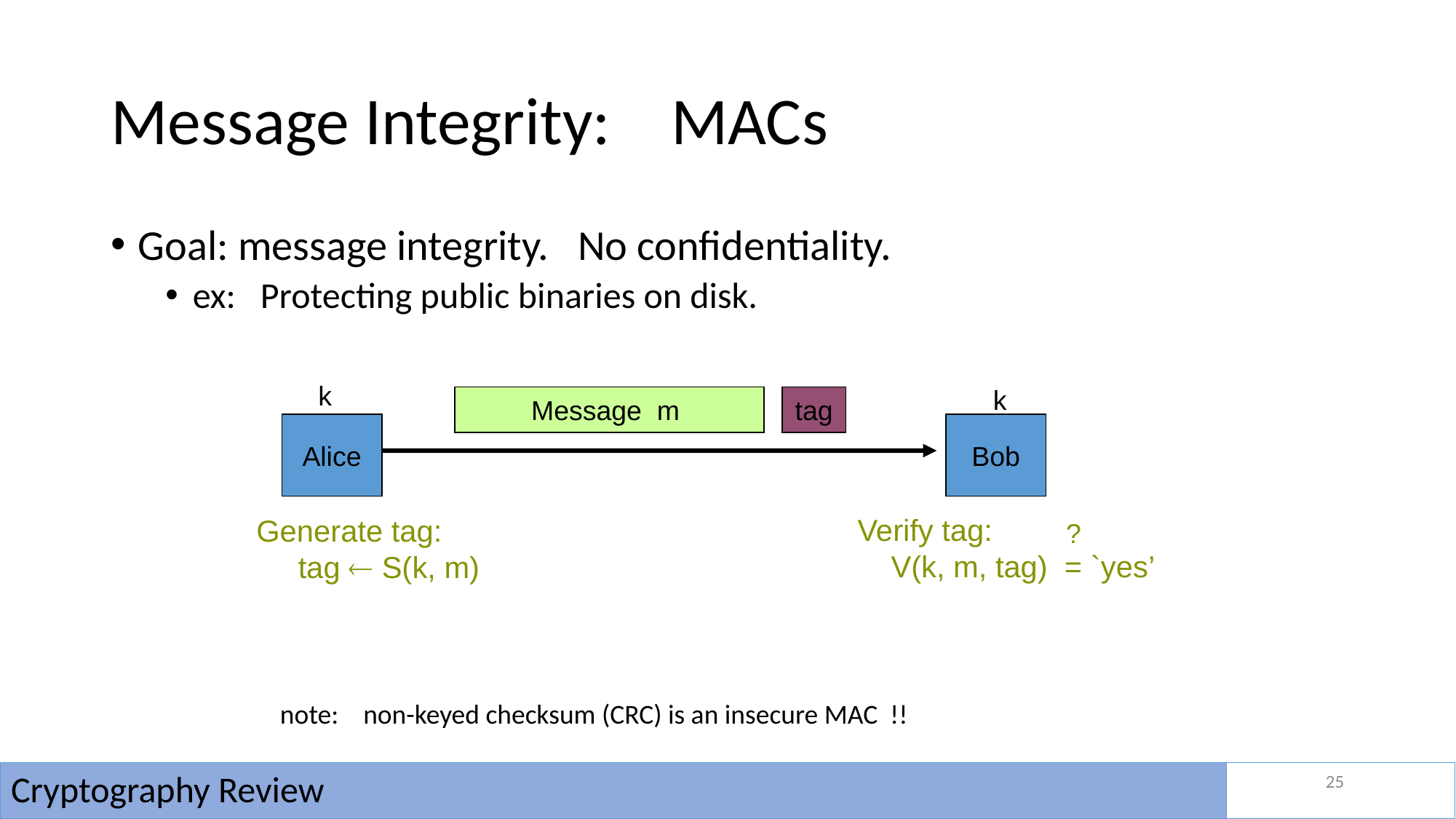

# Message Integrity:    MACs
Goal: message integrity.   No confidentiality.
ex:   Protecting public binaries on disk.

k
k
Message  m
tag
Alice
Bob

Verify tag:
    V(k, m, tag)  = `yes’
?
Generate tag:
     tag ← S(k, m)
note:    non-keyed checksum (CRC) is an insecure MAC  !!
25
Cryptography Review